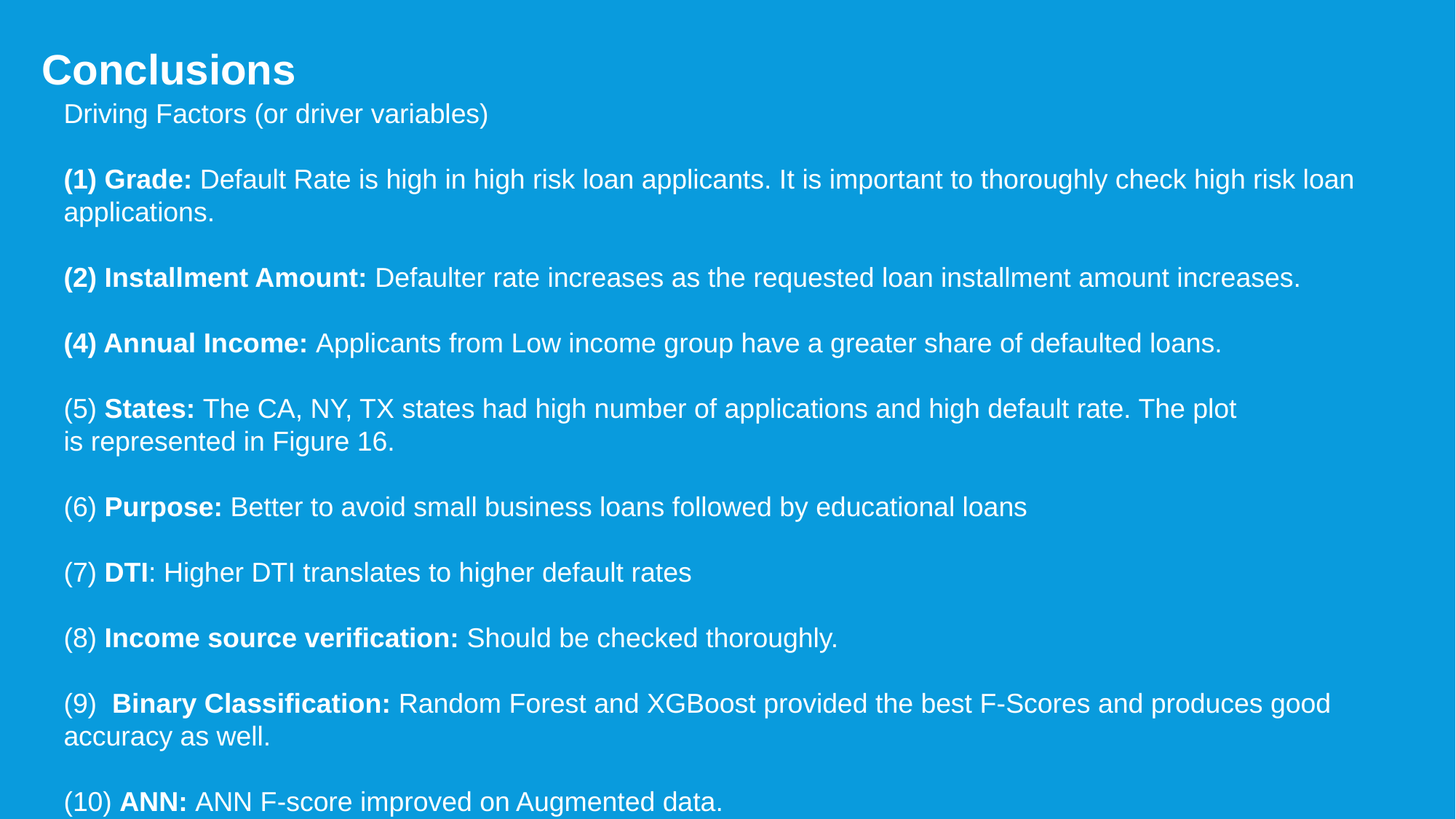

Conclusions
Driving Factors (or driver variables)
(1) Grade: Default Rate is high in high risk loan applicants. It is important to thoroughly check high risk loan applications.
(2) Installment Amount: Defaulter rate increases as the requested loan installment amount increases.
(4) Annual Income: Applicants from Low income group have a greater share of defaulted loans.

(5) States: The CA, NY, TX states had high number of applications and high default rate. The plot
is represented in Figure 16.

(6) Purpose: Better to avoid small business loans followed by educational loans

(7) DTI: Higher DTI translates to higher default rates

(8) Income source verification: Should be checked thoroughly.

(9)  Binary Classification: Random Forest and XGBoost provided the best F-Scores and produces good accuracy as well.

(10) ANN: ANN F-score improved on Augmented data.